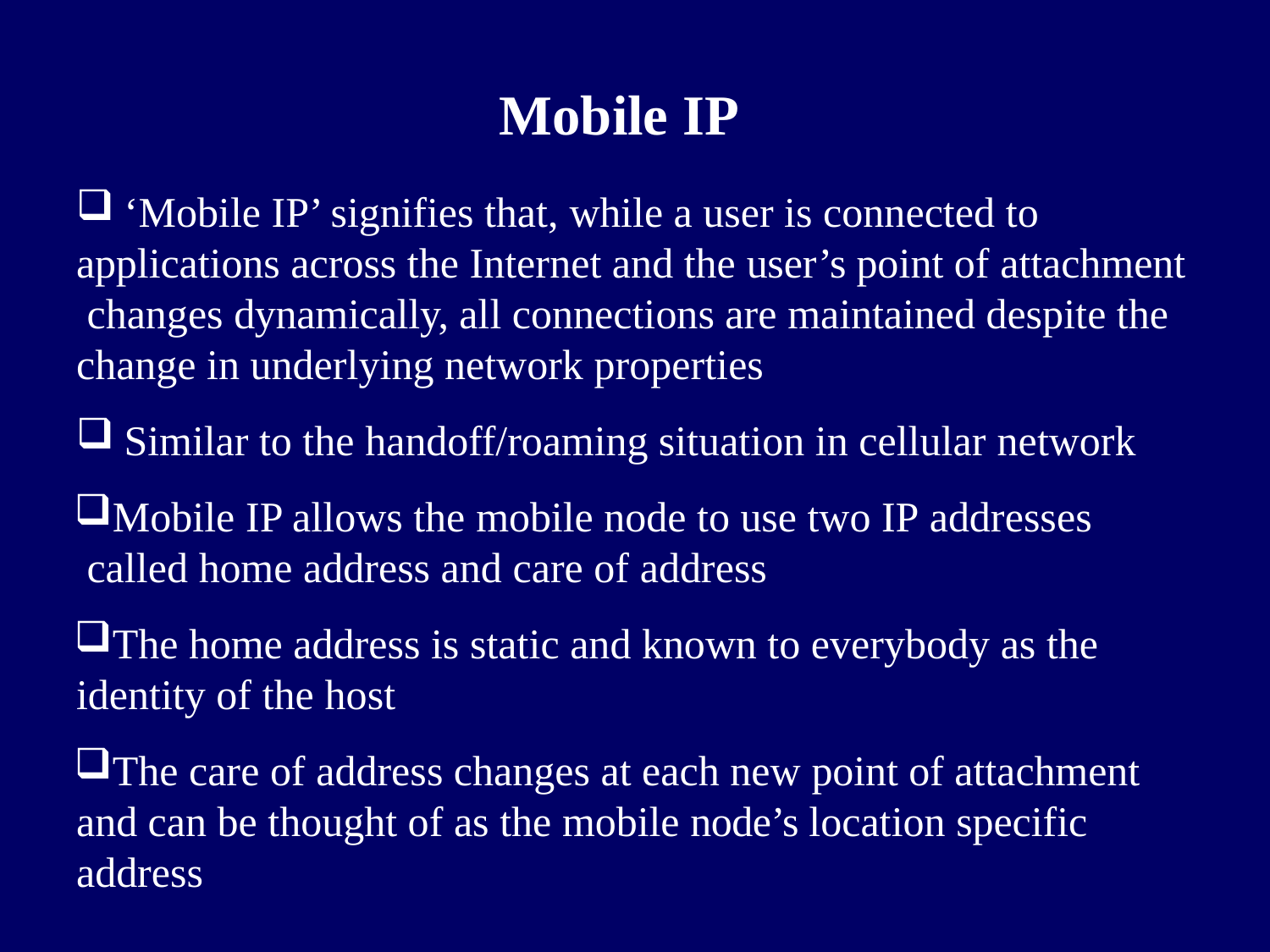

# Mobile IP
‘Mobile IP’ signifies that, while a user is connected to
applications across the Internet and the user’s point of attachment  changes dynamically, all connections are maintained despite the  change in underlying network properties
Similar to the handoff/roaming situation in cellular network
Mobile IP allows the mobile node to use two IP addresses  called home address and care of address
The home address is static and known to everybody as the  identity of the host
The care of address changes at each new point of attachment  and can be thought of as the mobile node’s location specific  address